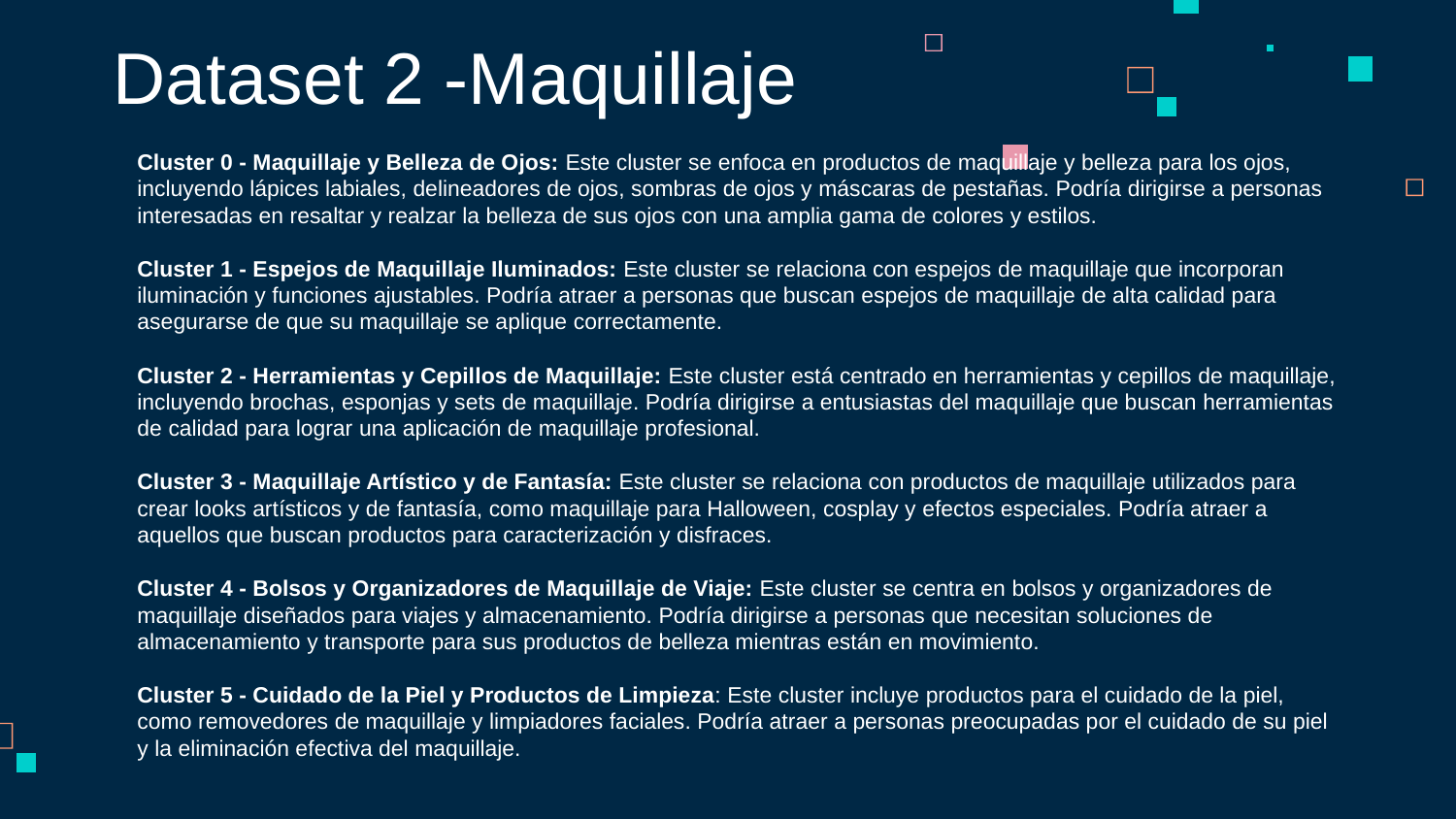

# Dataset 2 -Maquillaje
Cluster 0 - Maquillaje y Belleza de Ojos: Este cluster se enfoca en productos de maquillaje y belleza para los ojos, incluyendo lápices labiales, delineadores de ojos, sombras de ojos y máscaras de pestañas. Podría dirigirse a personas interesadas en resaltar y realzar la belleza de sus ojos con una amplia gama de colores y estilos.

Cluster 1 - Espejos de Maquillaje Iluminados: Este cluster se relaciona con espejos de maquillaje que incorporan iluminación y funciones ajustables. Podría atraer a personas que buscan espejos de maquillaje de alta calidad para asegurarse de que su maquillaje se aplique correctamente.

Cluster 2 - Herramientas y Cepillos de Maquillaje: Este cluster está centrado en herramientas y cepillos de maquillaje, incluyendo brochas, esponjas y sets de maquillaje. Podría dirigirse a entusiastas del maquillaje que buscan herramientas de calidad para lograr una aplicación de maquillaje profesional.

Cluster 3 - Maquillaje Artístico y de Fantasía: Este cluster se relaciona con productos de maquillaje utilizados para crear looks artísticos y de fantasía, como maquillaje para Halloween, cosplay y efectos especiales. Podría atraer a aquellos que buscan productos para caracterización y disfraces.

Cluster 4 - Bolsos y Organizadores de Maquillaje de Viaje: Este cluster se centra en bolsos y organizadores de maquillaje diseñados para viajes y almacenamiento. Podría dirigirse a personas que necesitan soluciones de almacenamiento y transporte para sus productos de belleza mientras están en movimiento.

Cluster 5 - Cuidado de la Piel y Productos de Limpieza: Este cluster incluye productos para el cuidado de la piel, como removedores de maquillaje y limpiadores faciales. Podría atraer a personas preocupadas por el cuidado de su piel y la eliminación efectiva del maquillaje.